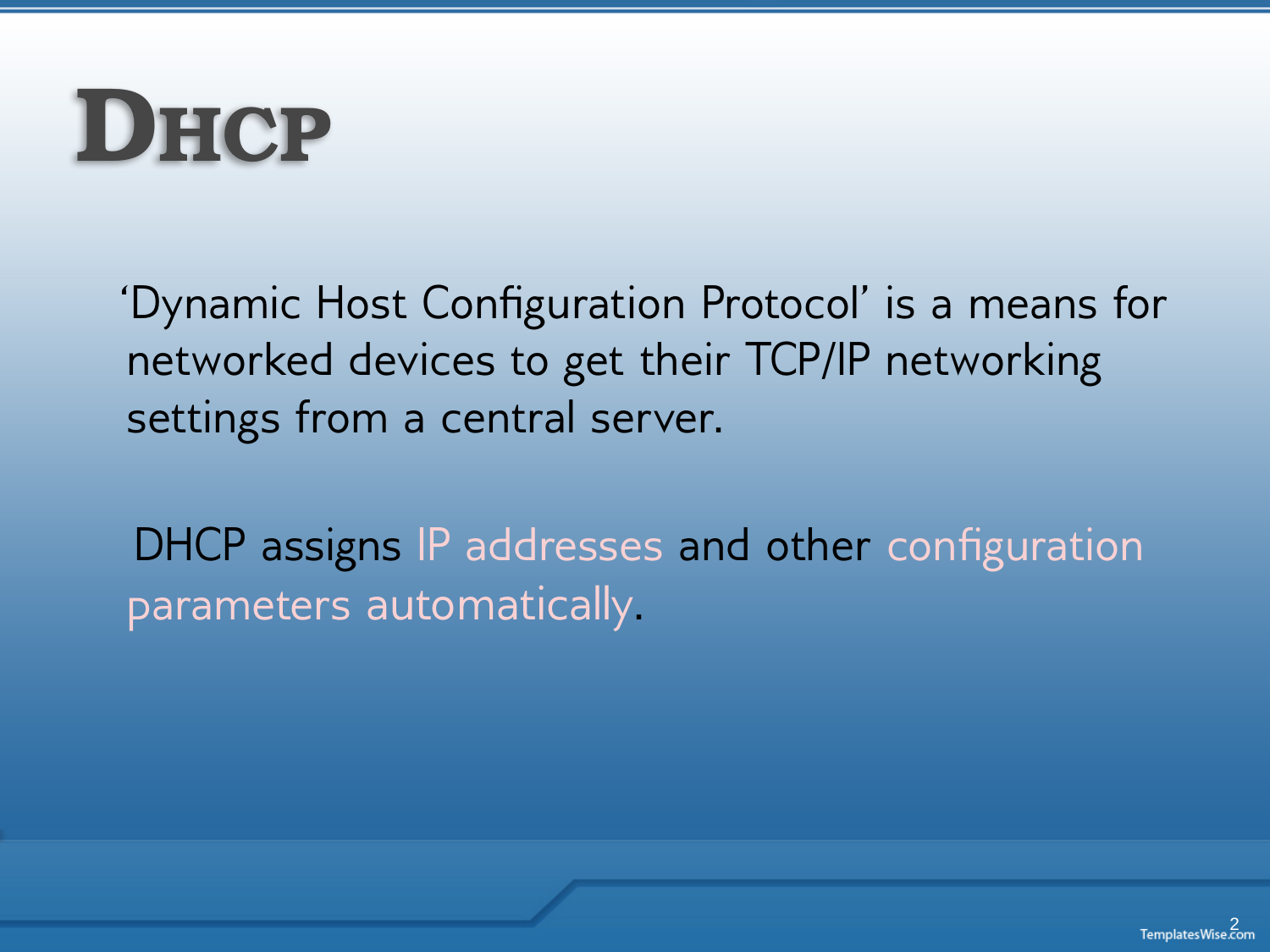

# DHCP
  ‘Dynamic Host Configuration Protocol’ is a means for networked devices to get their TCP/IP networking settings from a central server.

   DHCP assigns IP addresses and other configuration parameters automatically.

2